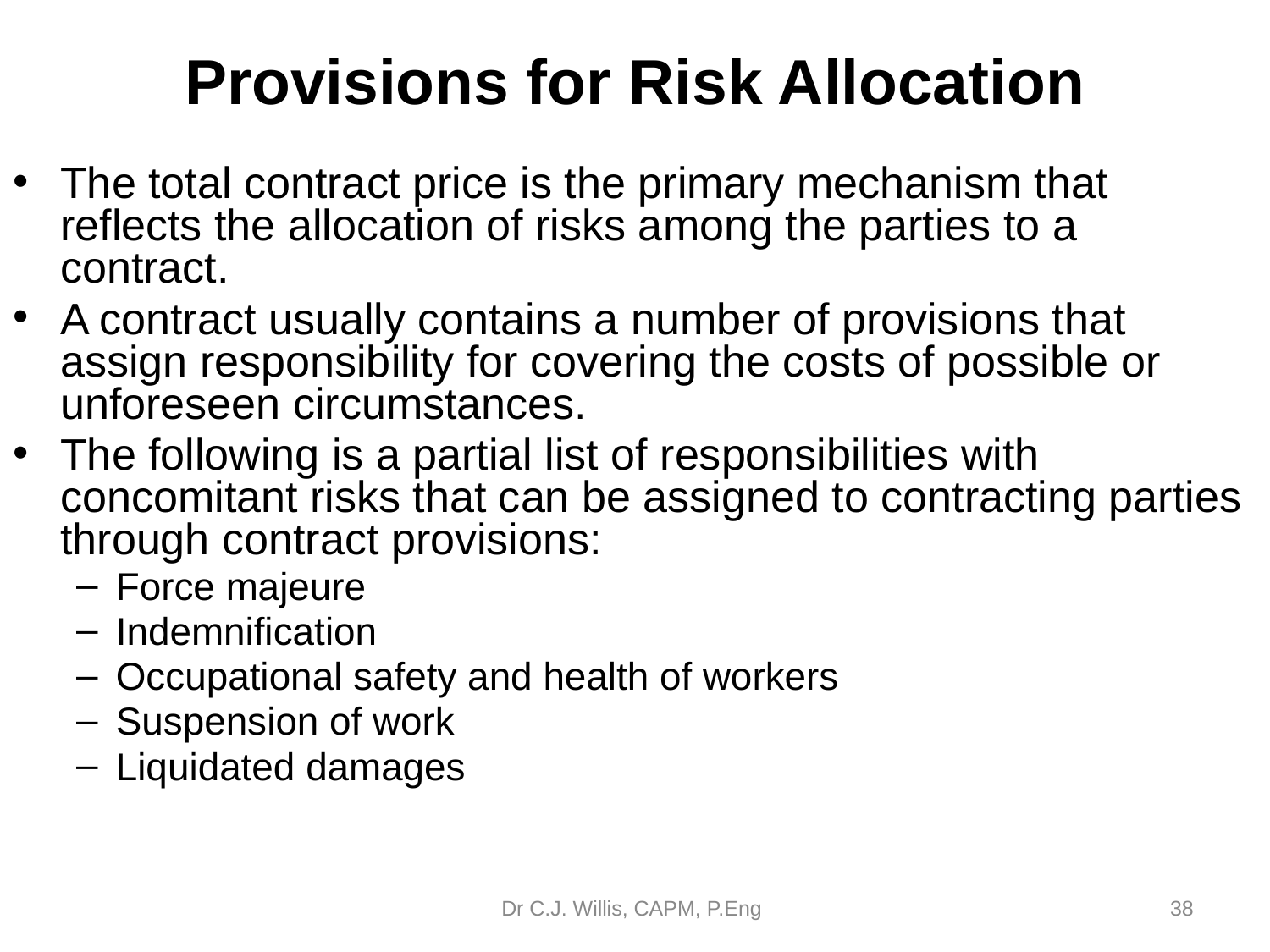

# Provisions for Risk Allocation
The total contract price is the primary mechanism that reflects the allocation of risks among the parties to a contract.
A contract usually contains a number of provisions that assign responsibility for covering the costs of possible or unforeseen circumstances.
The following is a partial list of responsibilities with concomitant risks that can be assigned to contracting parties through contract provisions:
Force majeure
Indemnification
Occupational safety and health of workers
Suspension of work
Liquidated damages

Dr C.J. Willis, CAPM, P.Eng
38